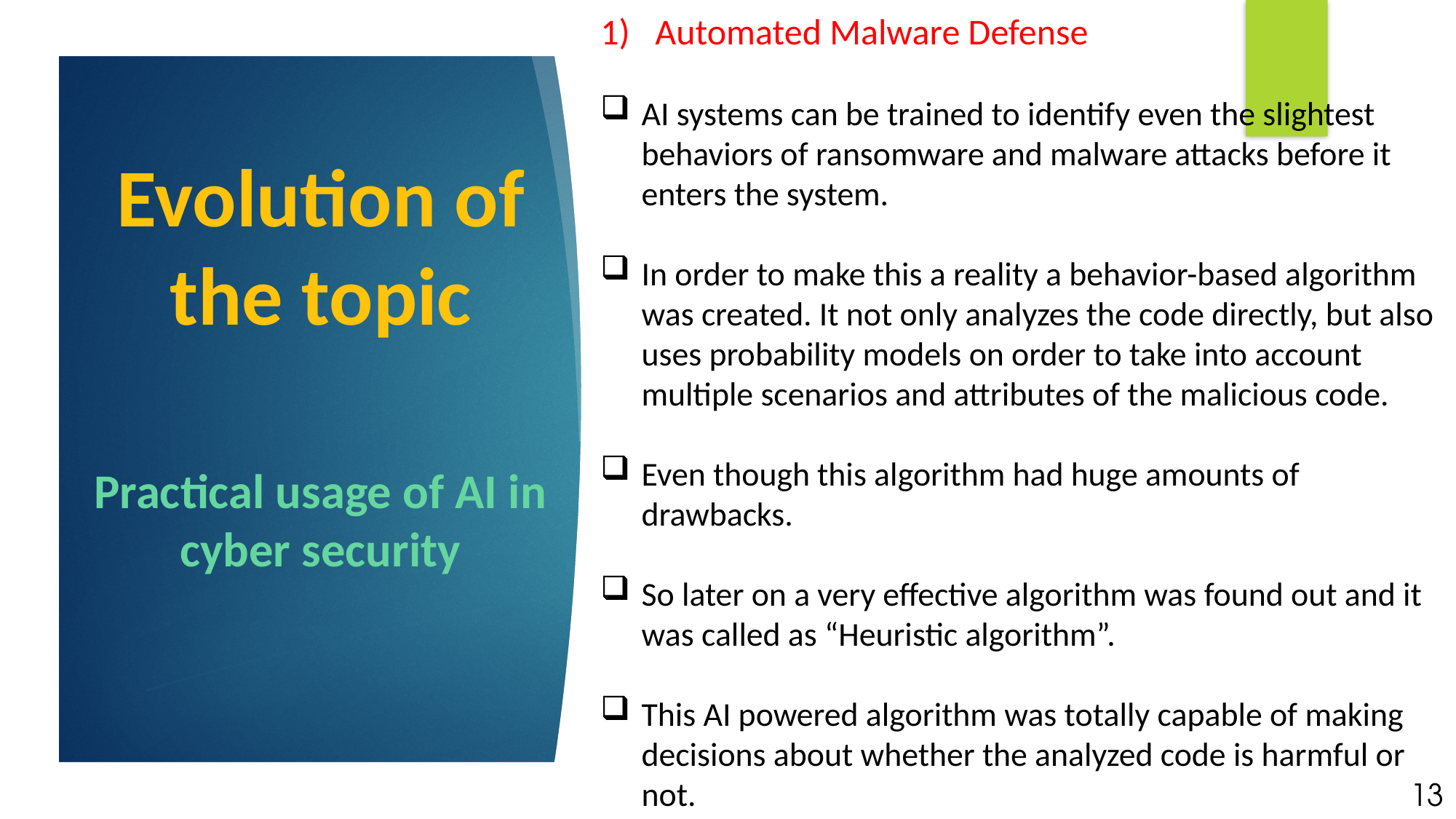

Automated Malware Defense

AI systems can be trained to identify even the slightest behaviors of ransomware and malware attacks before it enters the system.

In order to make this a reality a behavior-based algorithm was created. It not only analyzes the code directly, but also uses probability models on order to take into account multiple scenarios and attributes of the malicious code.

Even though this algorithm had huge amounts of drawbacks.

So later on a very effective algorithm was found out and it was called as “Heuristic algorithm”.

This AI powered algorithm was totally capable of making decisions about whether the analyzed code is harmful or not.
# Evolution of the topic
Practical usage of AI in cyber security
13